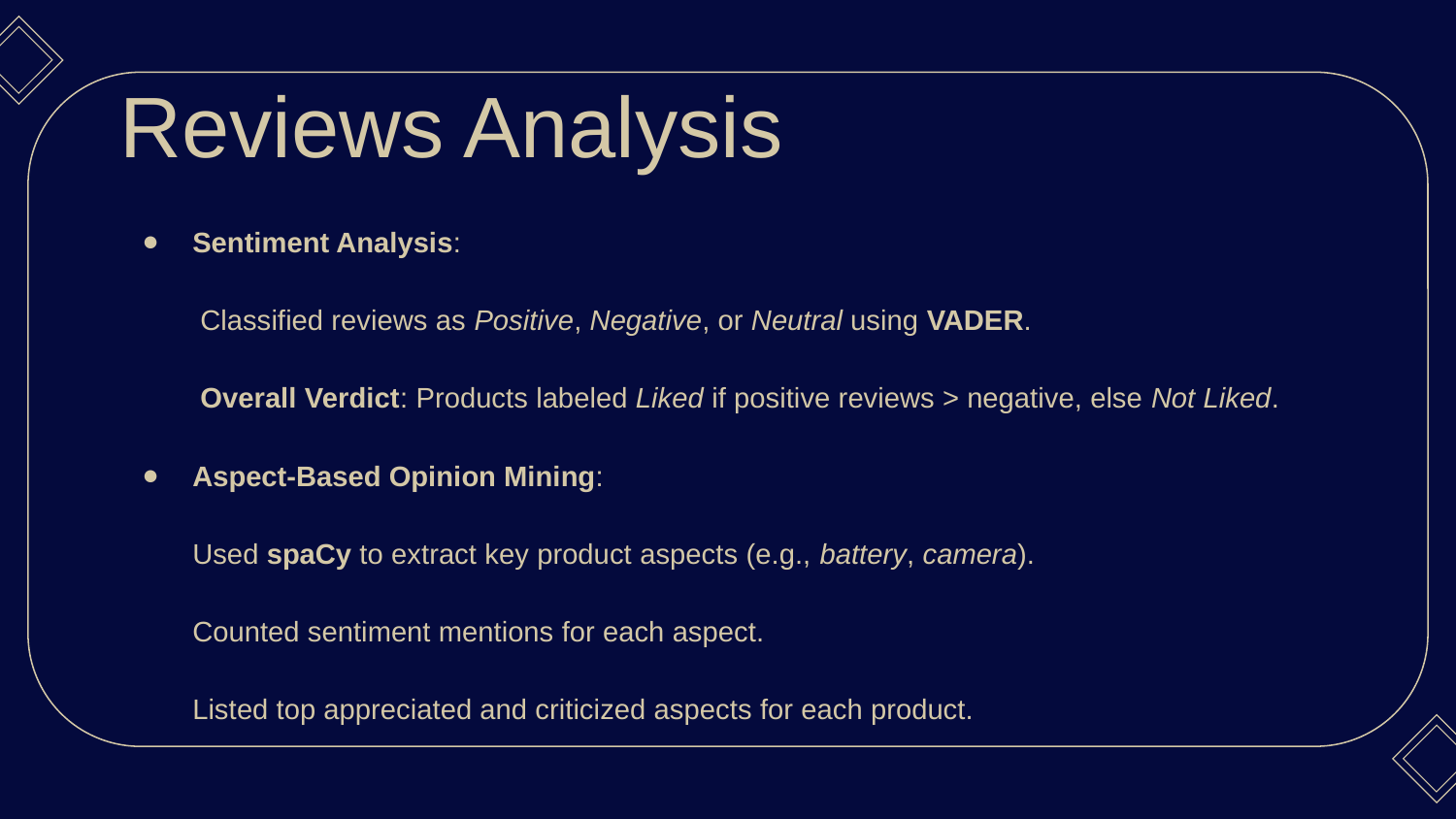

Reviews Analysis
Sentiment Analysis:

 Classified reviews as Positive, Negative, or Neutral using VADER.
 Overall Verdict: Products labeled Liked if positive reviews > negative, else Not Liked.
Aspect-Based Opinion Mining:
Used spaCy to extract key product aspects (e.g., battery, camera).
Counted sentiment mentions for each aspect.
Listed top appreciated and criticized aspects for each product.